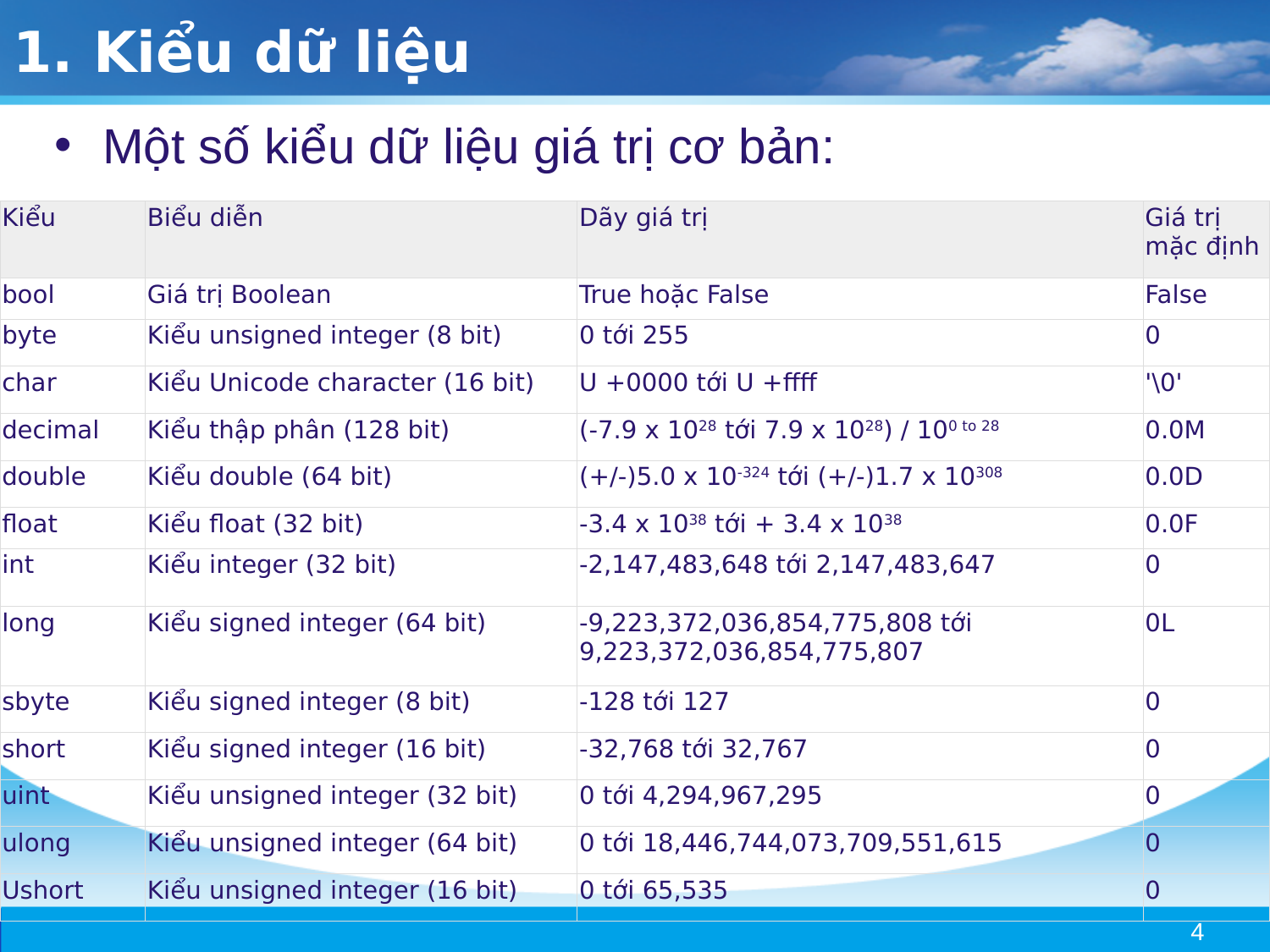

1. Kiểu dữ liệu
Một số kiểu dữ liệu giá trị cơ bản:

| Kiểu | Biểu diễn | Dãy giá trị | Giá trị mặc định |
| --- | --- | --- | --- |
| bool | Giá trị Boolean | True hoặc False | False |
| byte | Kiểu unsigned integer (8 bit) | 0 tới 255 | 0 |
| char | Kiểu Unicode character (16 bit) | U +0000 tới U +ffff | '\0' |
| decimal | Kiểu thập phân (128 bit) | (-7.9 x 1028 tới 7.9 x 1028) / 100 to 28 | 0.0M |
| double | Kiểu double (64 bit) | (+/-)5.0 x 10-324 tới (+/-)1.7 x 10308 | 0.0D |
| float | Kiểu float (32 bit) | -3.4 x 1038 tới + 3.4 x 1038 | 0.0F |
| int | Kiểu integer (32 bit) | -2,147,483,648 tới 2,147,483,647 | 0 |
| long | Kiểu signed integer (64 bit) | -9,223,372,036,854,775,808 tới 9,223,372,036,854,775,807 | 0L |
| sbyte | Kiểu signed integer (8 bit) | -128 tới 127 | 0 |
| short | Kiểu signed integer (16 bit) | -32,768 tới 32,767 | 0 |
| uint | Kiểu unsigned integer (32 bit) | 0 tới 4,294,967,295 | 0 |
| ulong | Kiểu unsigned integer (64 bit) | 0 tới 18,446,744,073,709,551,615 | 0 |
| Ushort | Kiểu unsigned integer (16 bit) | 0 tới 65,535 | 0 |
4